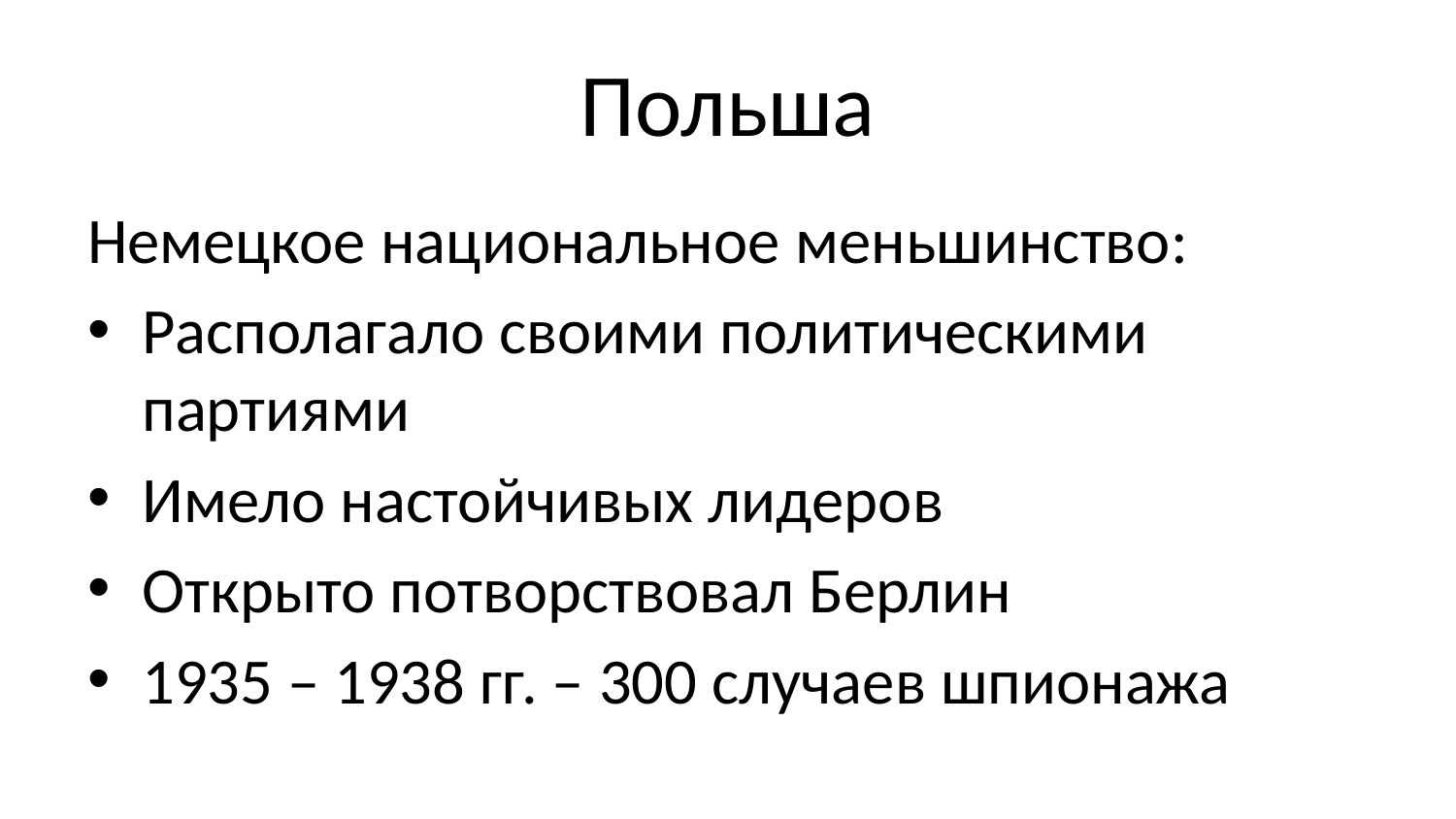

# Польша
Немецкое национальное меньшинство:
Располагало своими политическими партиями
Имело настойчивых лидеров
Открыто потворствовал Берлин
1935 – 1938 гг. – 300 случаев шпионажа